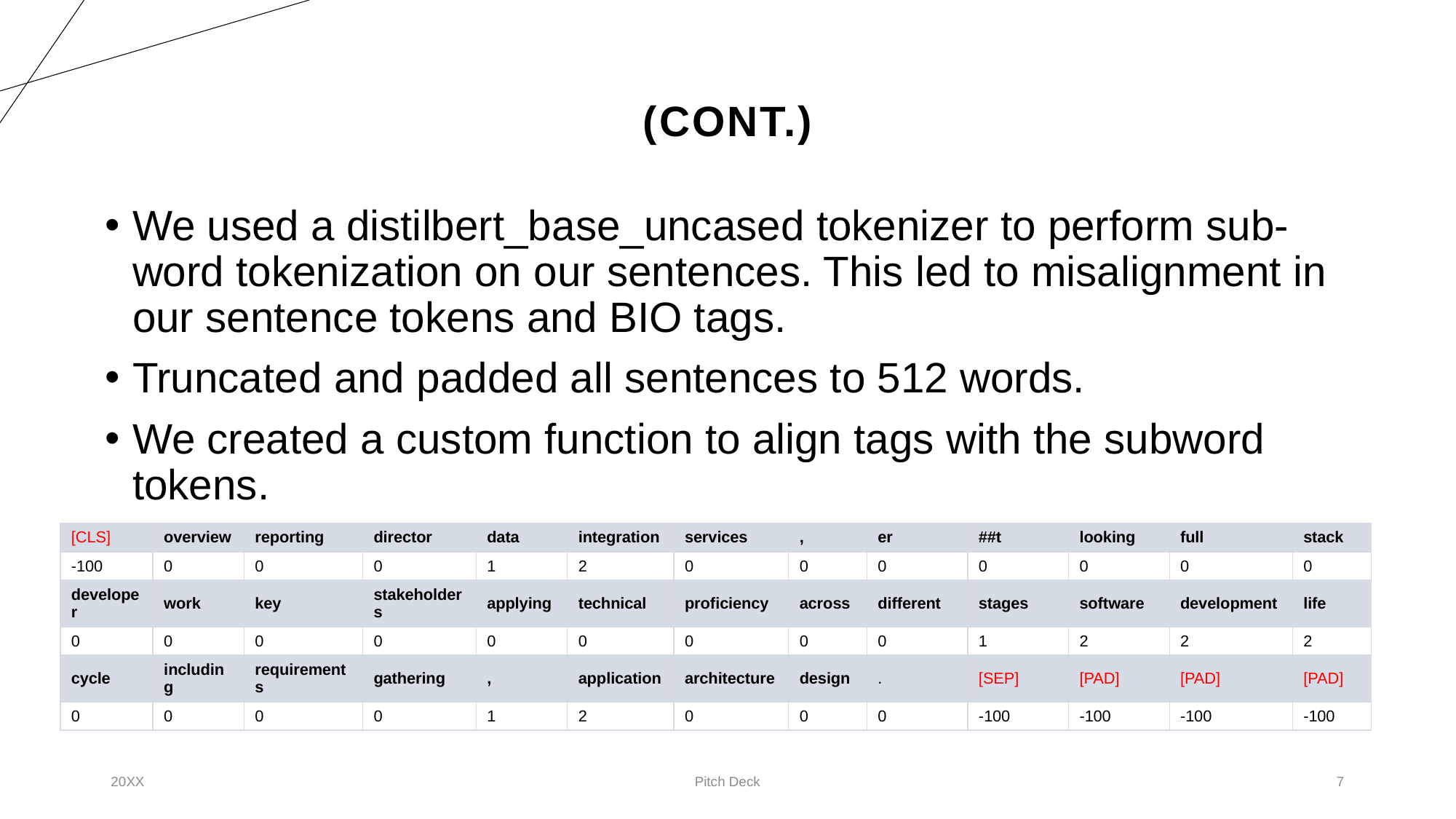

# (cont.)
We used a distilbert_base_uncased tokenizer to perform sub-word tokenization on our sentences. This led to misalignment in our sentence tokens and BIO tags.
Truncated and padded all sentences to 512 words.
We created a custom function to align tags with the subword tokens.
| [CLS] | overview | reporting | director | data | integration | services | , | er | ##t | looking | full | stack |
| --- | --- | --- | --- | --- | --- | --- | --- | --- | --- | --- | --- | --- |
| -100 | 0 | 0 | 0 | 1 | 2 | 0 | 0 | 0 | 0 | 0 | 0 | 0 |
| developer | work | key | stakeholders | applying | technical | proficiency | across | different | stages | software | development | life |
| 0 | 0 | 0 | 0 | 0 | 0 | 0 | 0 | 0 | 1 | 2 | 2 | 2 |
| cycle | including | requirements | gathering | , | application | architecture | design | . | [SEP] | [PAD] | [PAD] | [PAD] |
| 0 | 0 | 0 | 0 | 1 | 2 | 0 | 0 | 0 | -100 | -100 | -100 | -100 |
20XX
Pitch Deck
7